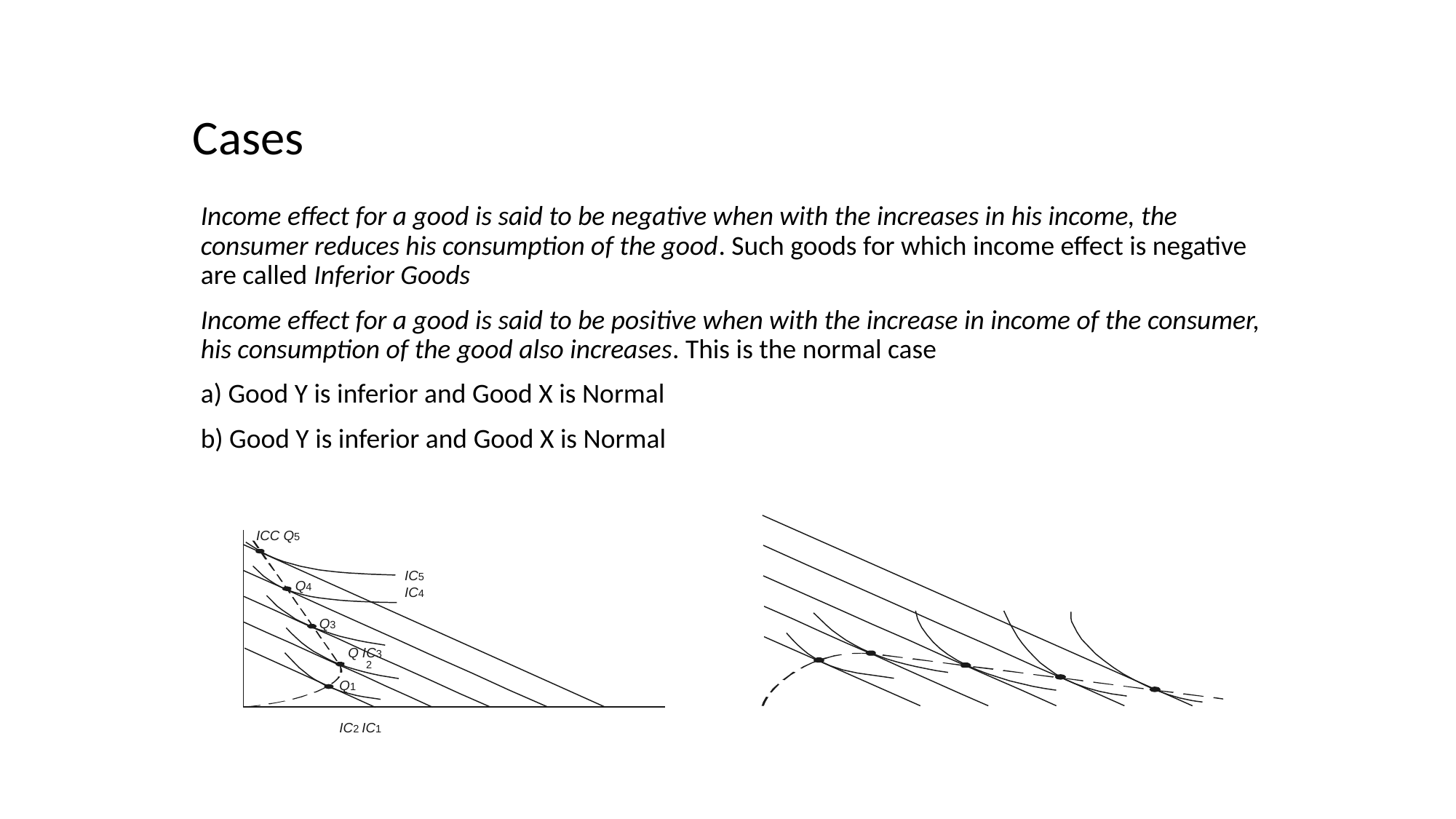

# Cases
Income effect for a good is said to be negative when with the increases in his income, the consumer reduces his consumption of the good. Such goods for which income effect is negative are called Inferior Goods
Income effect for a good is said to be positive when with the increase in income of the consumer, his consumption of the good also increases. This is the normal case
a) Good Y is inferior and Good X is Normal
b) Good Y is inferior and Good X is Normal

ICC Q5

IC5
IC4

Q4

Q3

Q IC3

2

Q1		IC2 IC1